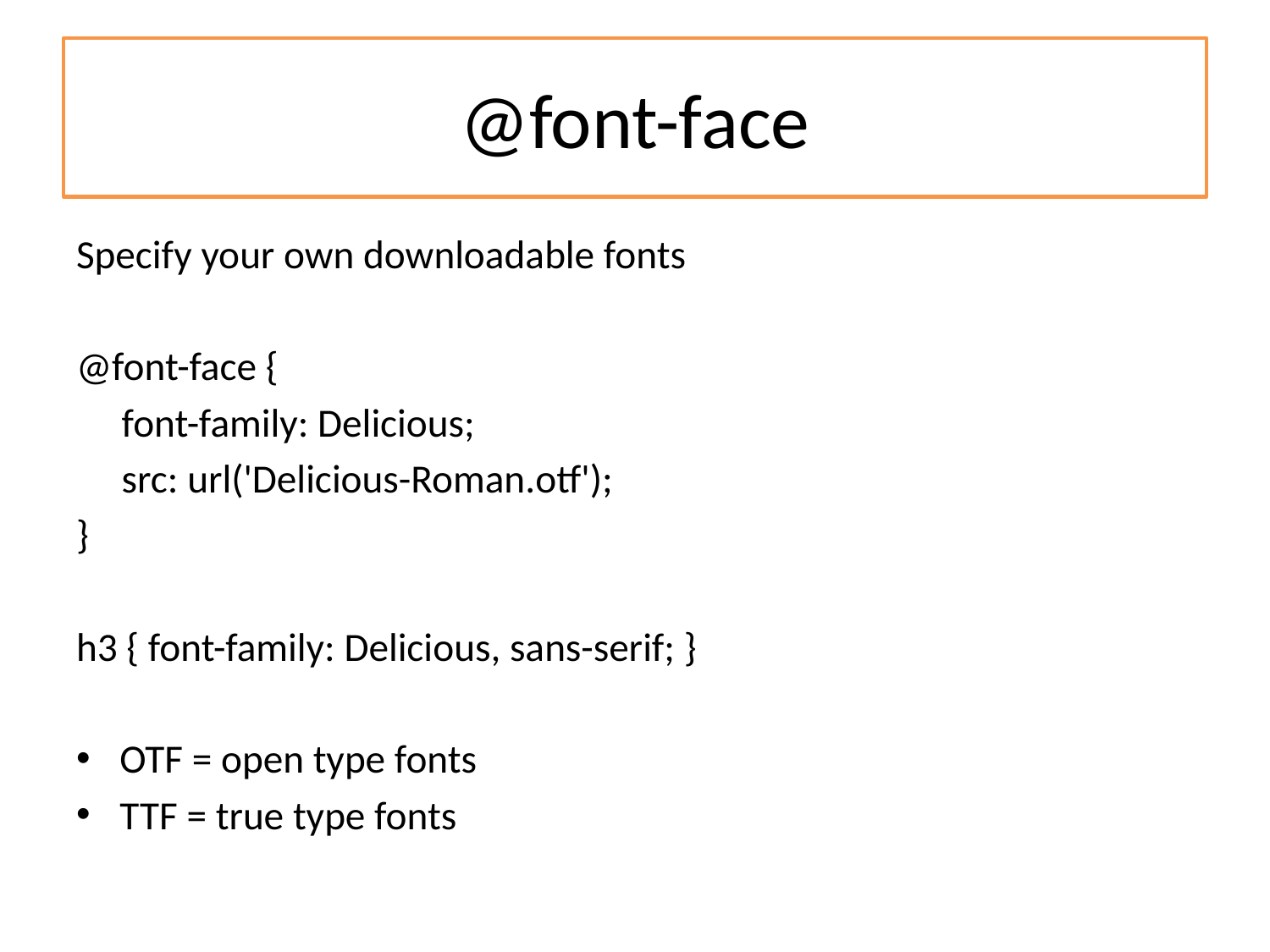

# @font-face
Specify your own downloadable fonts

@font-face {
     font-family: Delicious;
     src: url('Delicious-Roman.otf');
}

h3 { font-family: Delicious, sans-serif; }

OTF = open type fonts
TTF = true type fonts